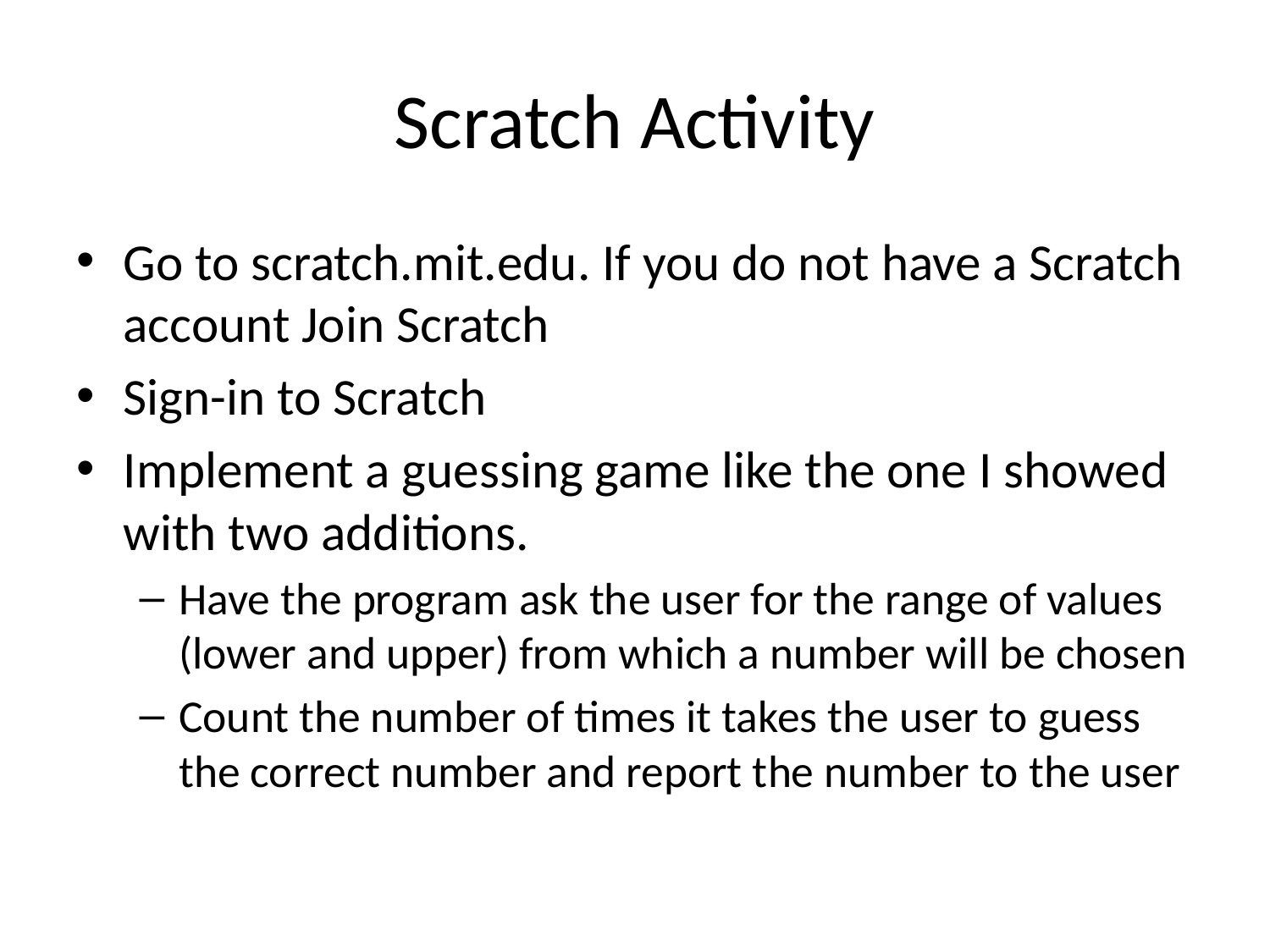

# Scratch Activity
Go to scratch.mit.edu. If you do not have a Scratch account Join Scratch
Sign-in to Scratch
Implement a guessing game like the one I showed with two additions.
Have the program ask the user for the range of values (lower and upper) from which a number will be chosen
Count the number of times it takes the user to guess the correct number and report the number to the user